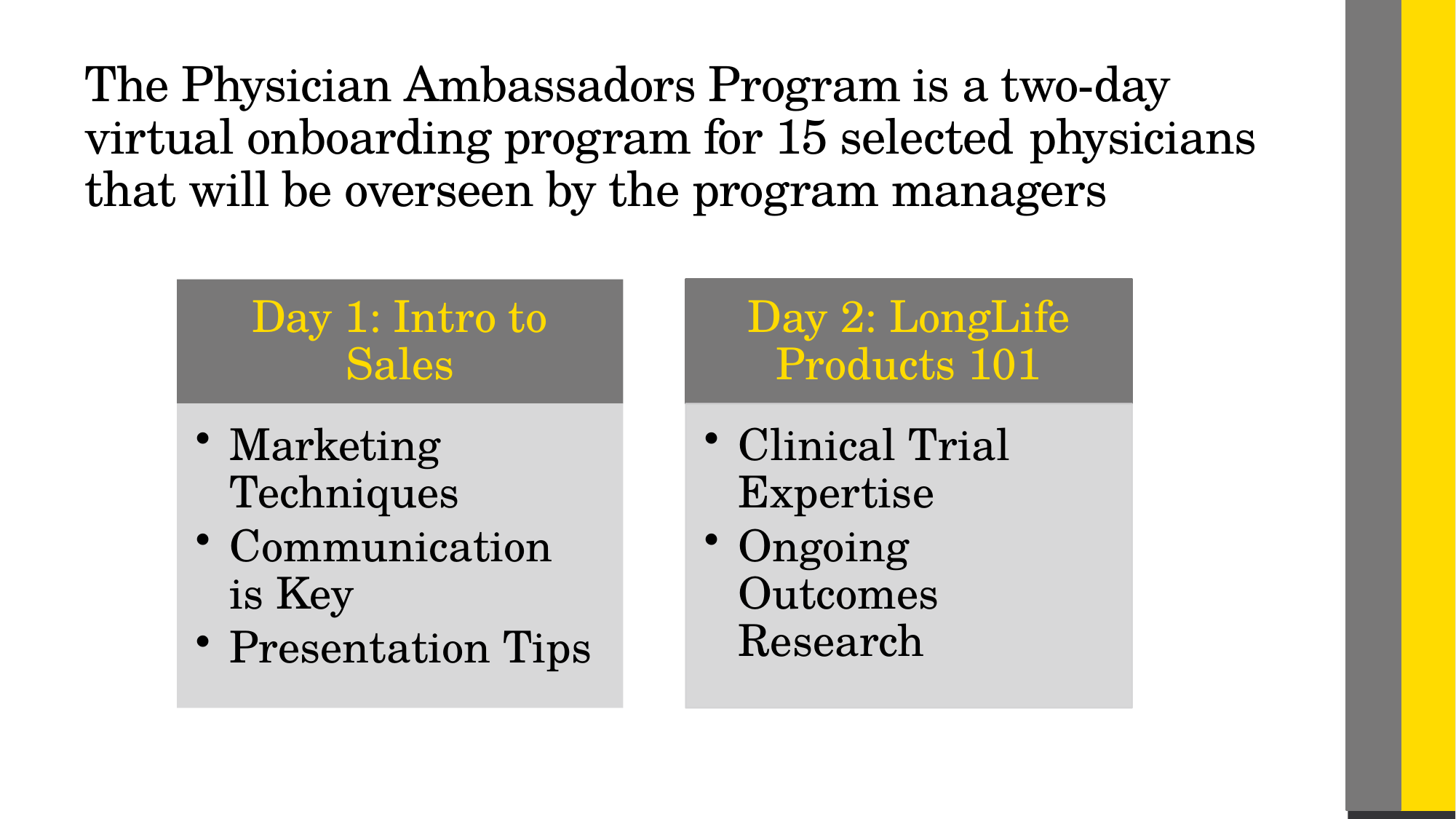

# The Physician Ambassadors Program is a two-day virtual onboarding program for 15 selected physicians that will be overseen by the program managers
Day 1: Intro to Sales
Marketing Techniques
Communication is Key
Presentation Tips
Day 2: LongLife Products 101
Clinical Trial Expertise
Ongoing Outcomes Research